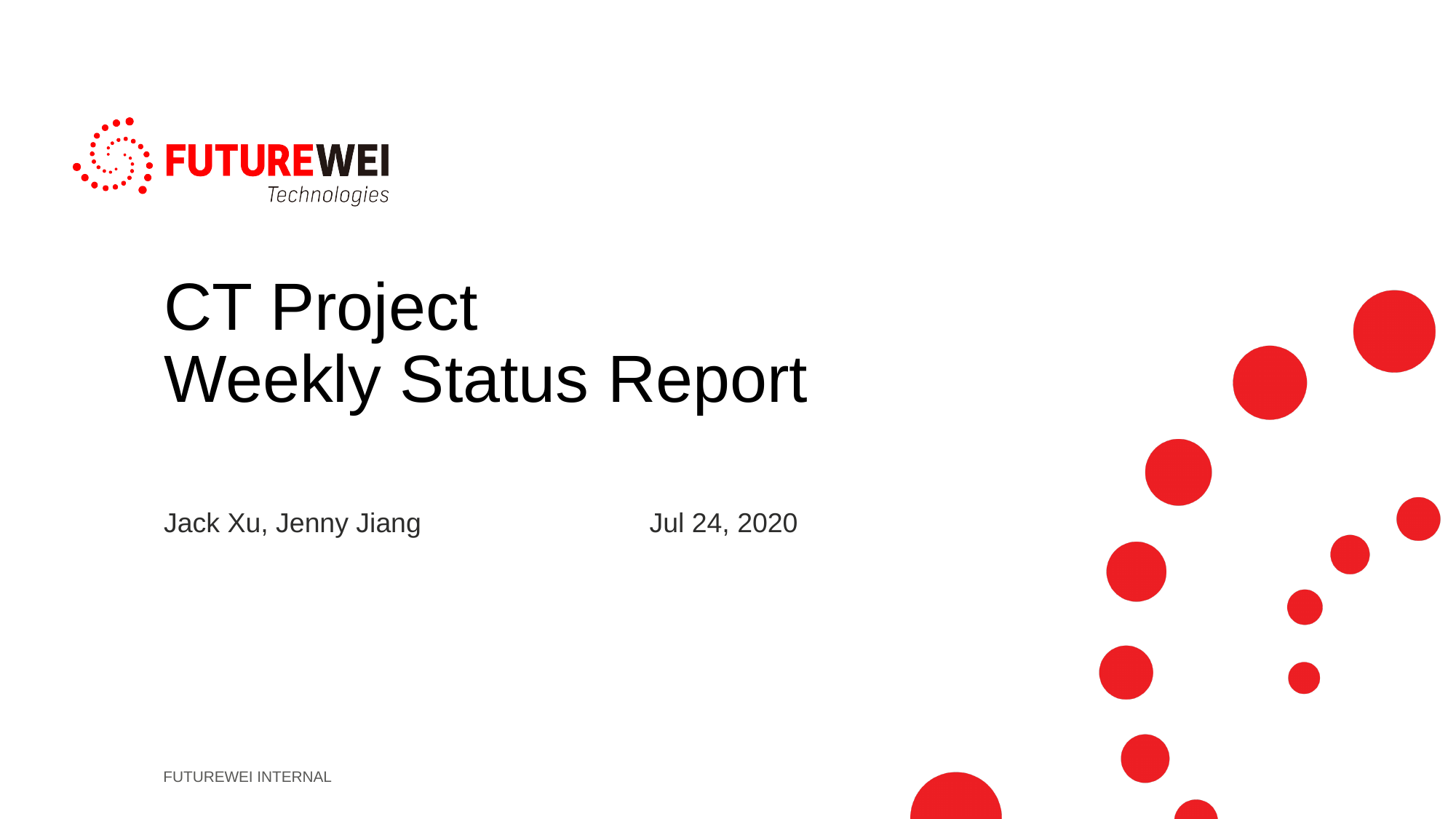

# CT Project Weekly Status Report
Jack Xu, Jenny Jiang                              Jul 24, 2020